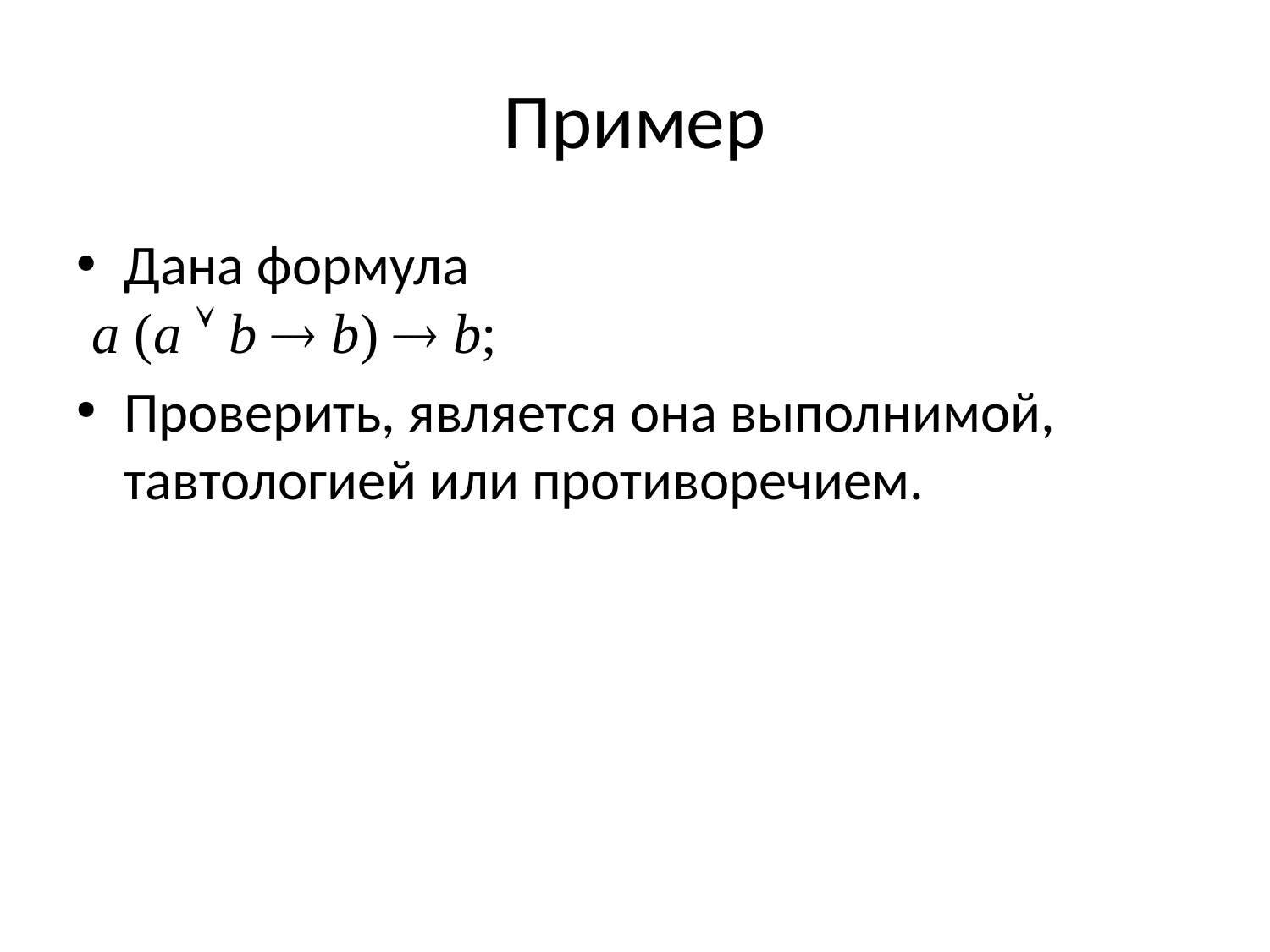

# Пример
Дана формула
a (a ∨ b → b) → b;
Проверить, является она выполнимой, тавтологией или противоречием.